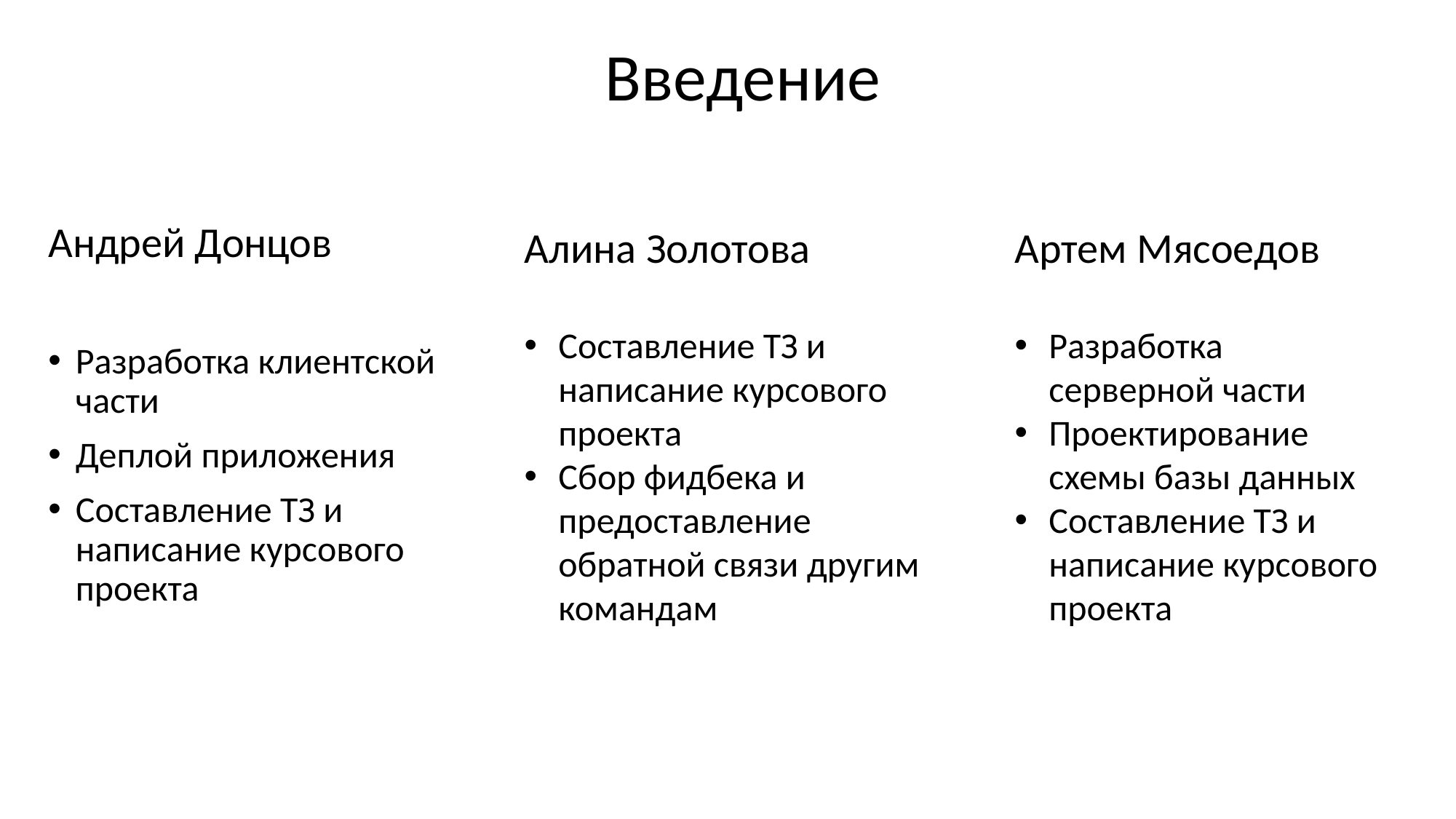

# Введение
Андрей Донцов

Разработка клиентской части
Деплой приложения
Составление ТЗ и написание курсового проекта

Алина Золотова

Составление ТЗ и написание курсового проекта
Сбор фидбека и предоставление обратной связи другим командам
Артем Мясоедов

Разработка серверной части
Проектирование схемы базы данных
Составление ТЗ и написание курсового проекта